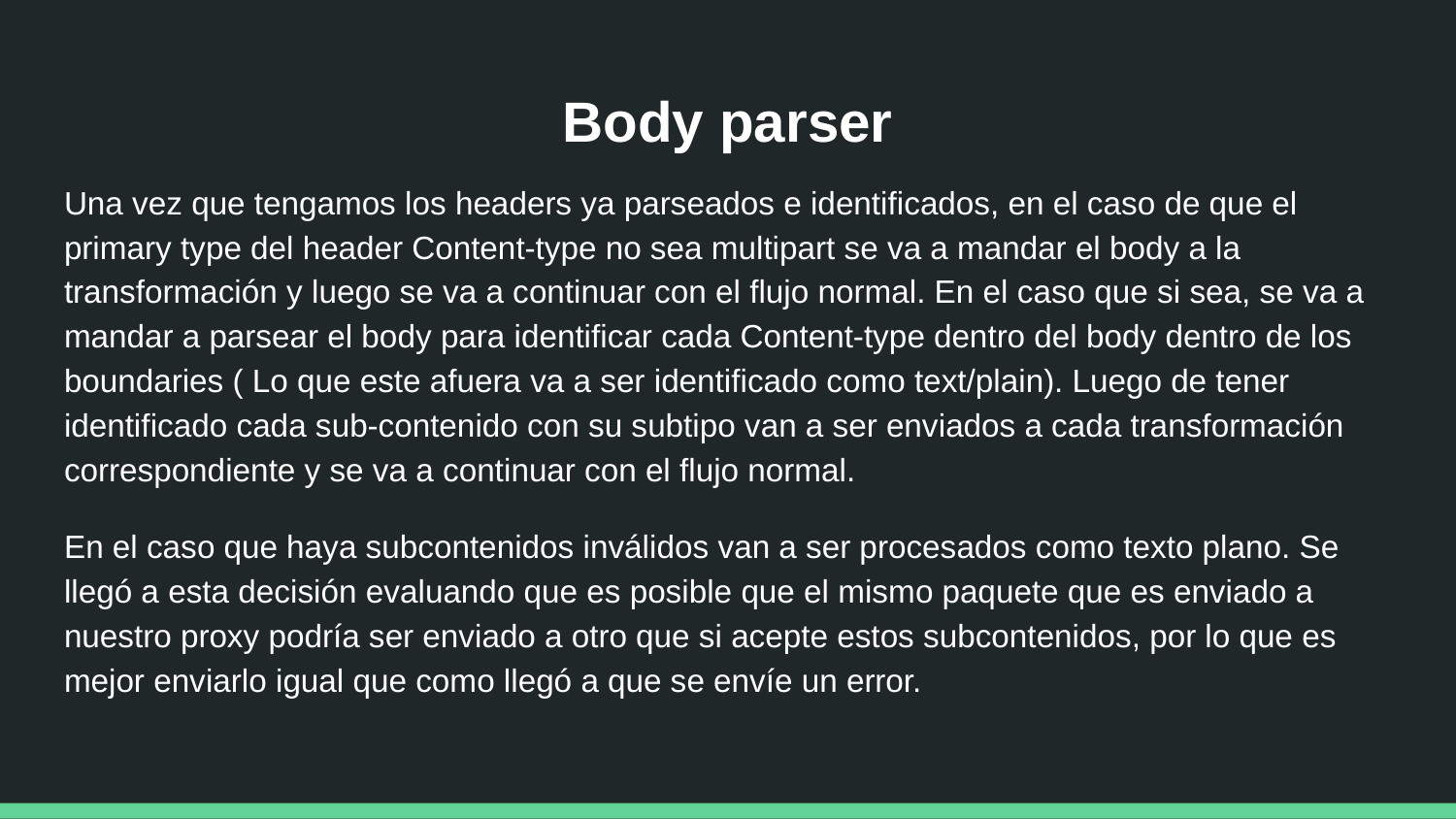

# Body parser
Una vez que tengamos los headers ya parseados e identificados, en el caso de que el primary type del header Content-type no sea multipart se va a mandar el body a la transformación y luego se va a continuar con el flujo normal. En el caso que si sea, se va a mandar a parsear el body para identificar cada Content-type dentro del body dentro de los boundaries ( Lo que este afuera va a ser identificado como text/plain). Luego de tener identificado cada sub-contenido con su subtipo van a ser enviados a cada transformación correspondiente y se va a continuar con el flujo normal.
En el caso que haya subcontenidos inválidos van a ser procesados como texto plano. Se llegó a esta decisión evaluando que es posible que el mismo paquete que es enviado a nuestro proxy podría ser enviado a otro que si acepte estos subcontenidos, por lo que es mejor enviarlo igual que como llegó a que se envíe un error.